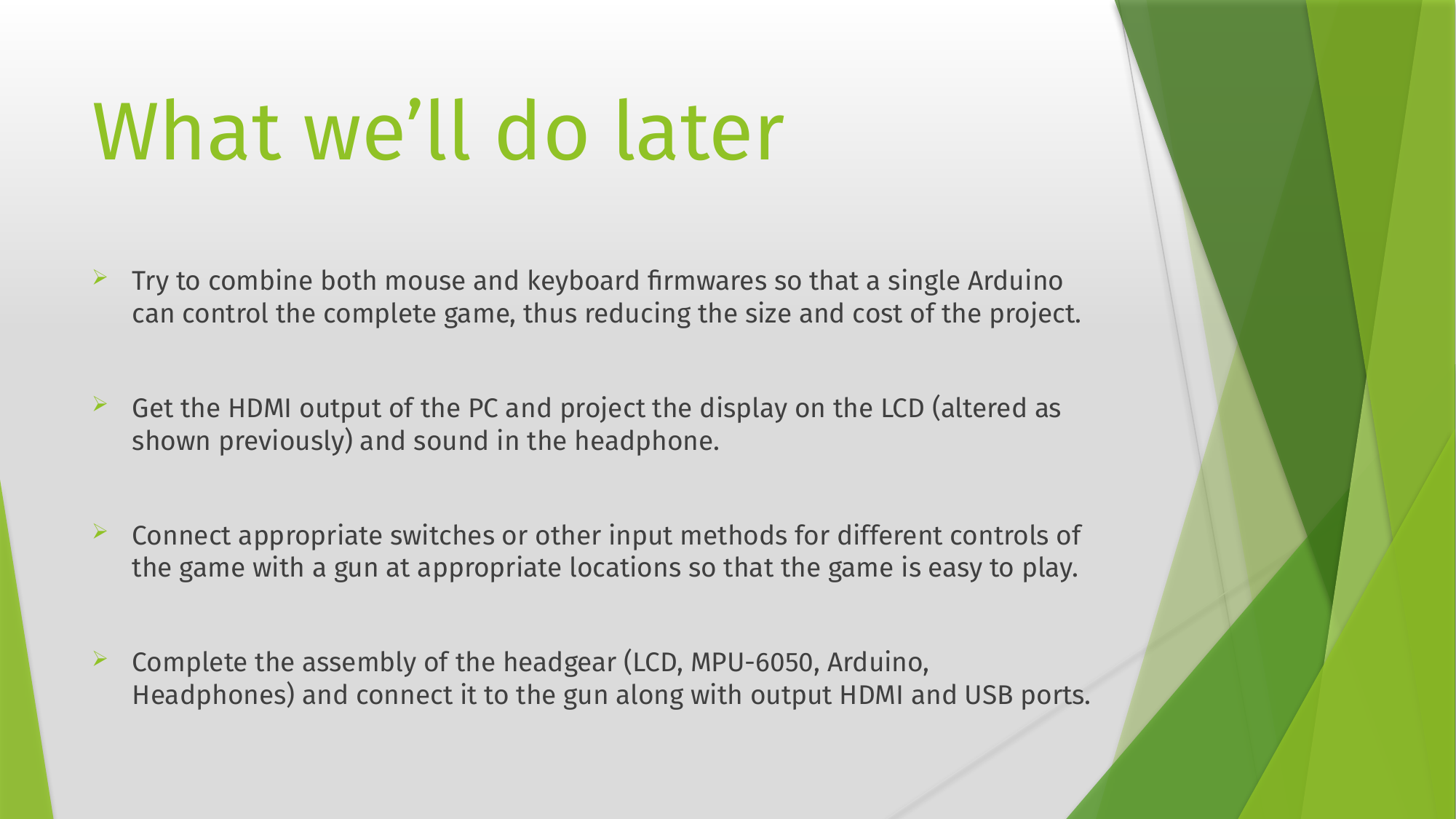

# What we’ll do later
Try to combine both mouse and keyboard firmwares so that a single Arduino can control the complete game, thus reducing the size and cost of the project.

Get the HDMI output of the PC and project the display on the LCD (altered as shown previously) and sound in the headphone.

Connect appropriate switches or other input methods for different controls of the game with a gun at appropriate locations so that the game is easy to play.

Complete the assembly of the headgear (LCD, MPU-6050, Arduino, Headphones) and connect it to the gun along with output HDMI and USB ports.